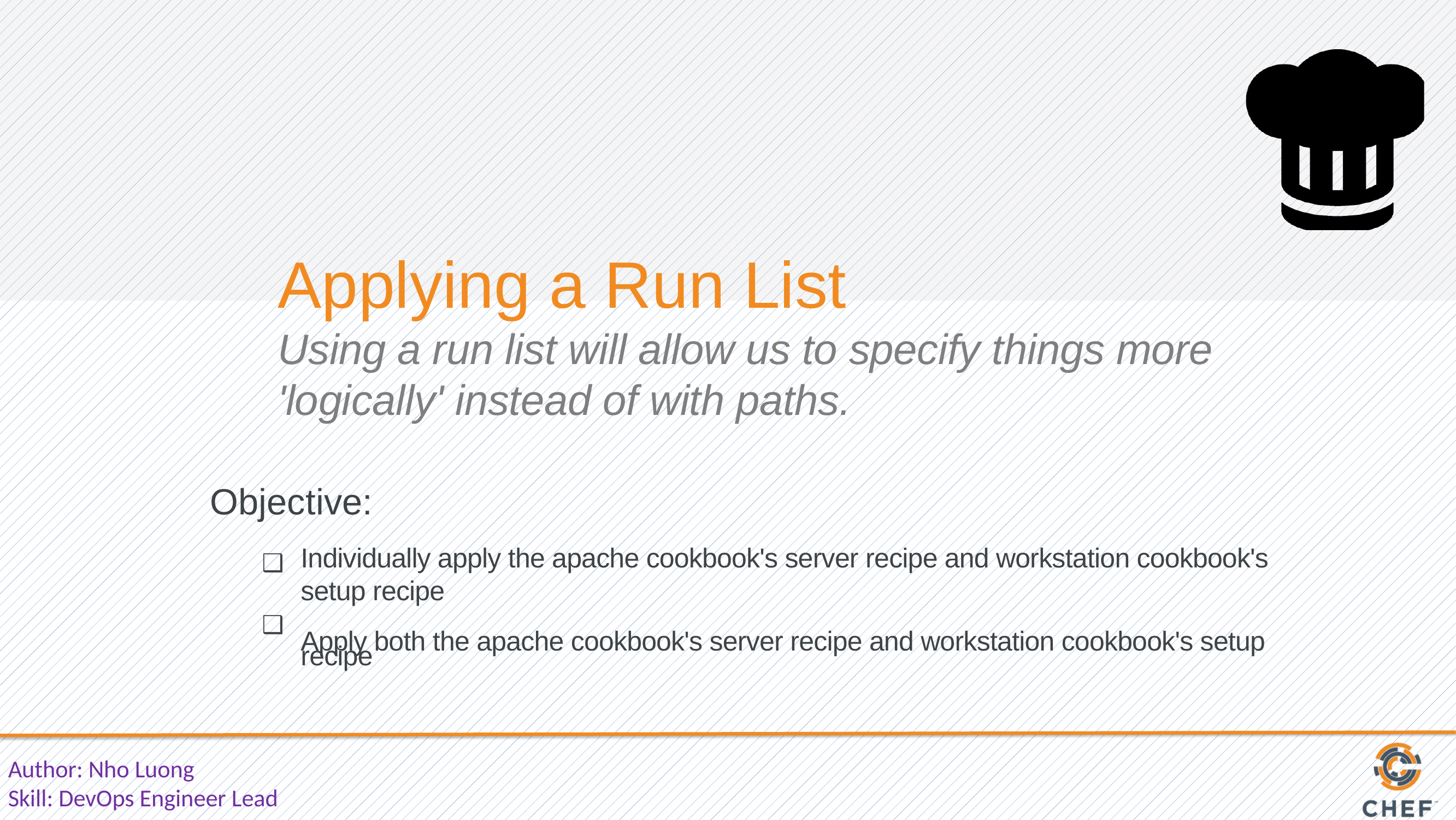

Applying a Run List
Using a run list will allow us to specify things more 'logically' instead of with paths.

Objective:
❑
❑

Individually apply the apache cookbook's server recipe and workstation cookbook's setup recipe
Apply both the apache cookbook's server recipe and workstation cookbook's setup
recipe

Author: Nho Luong
Skill: DevOps Engineer Lead